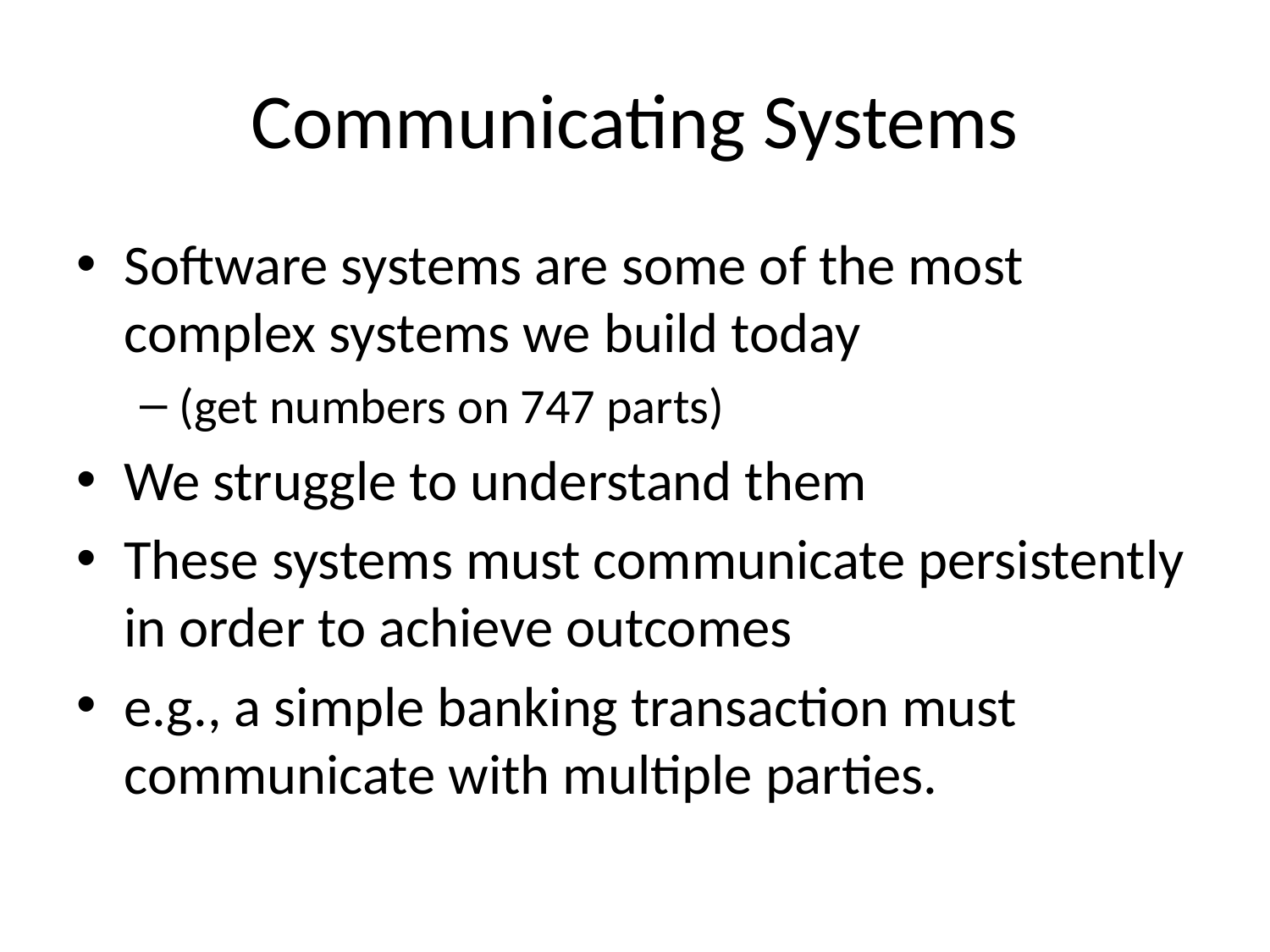

# Communicating Systems
Software systems are some of the most complex systems we build today
(get numbers on 747 parts)
We struggle to understand them
These systems must communicate persistently in order to achieve outcomes
e.g., a simple banking transaction must communicate with multiple parties.